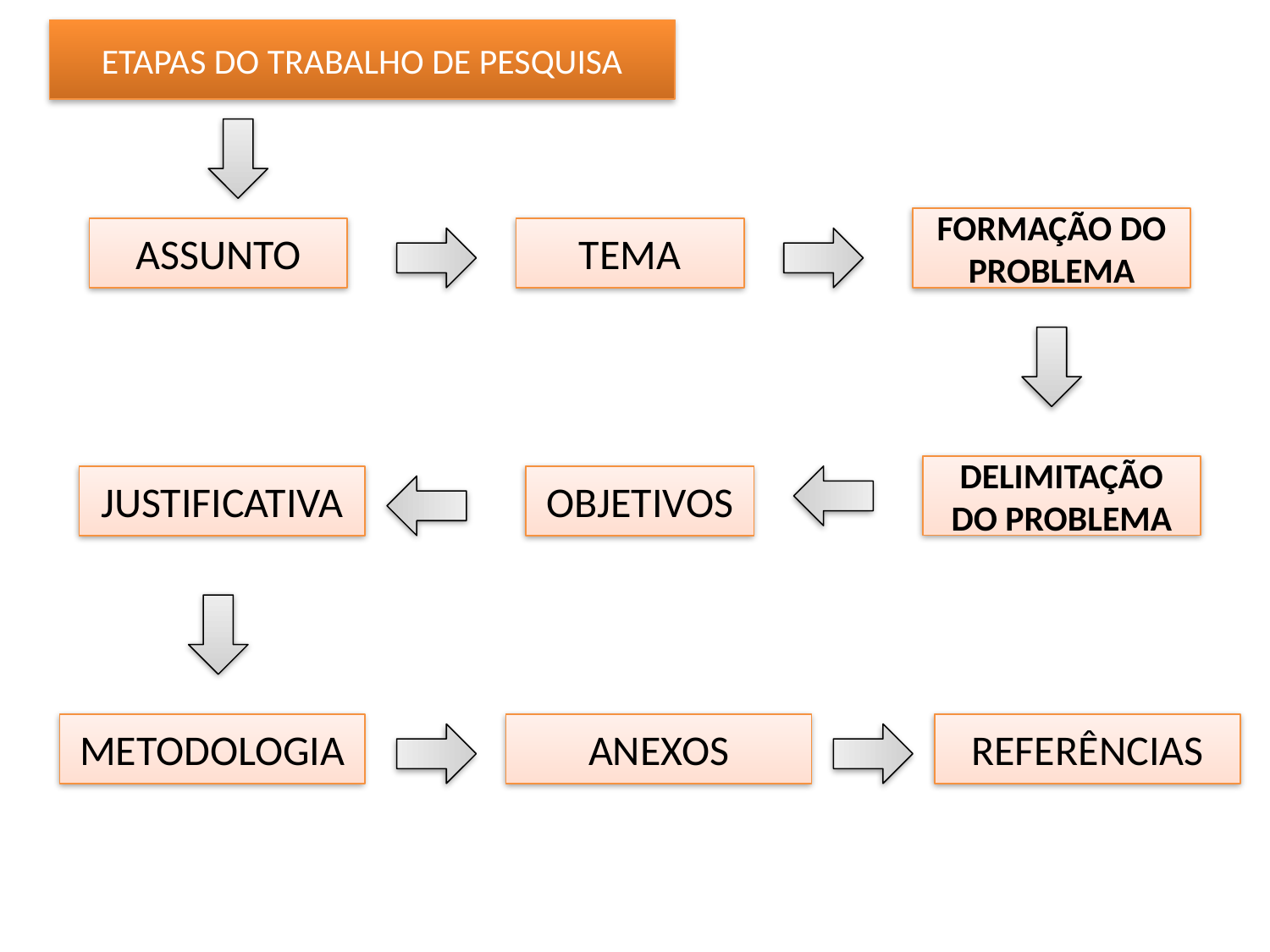

# ETAPAS DO TRABALHO DE PESQUISA

FORMAÇÃO DO PROBLEMA
ASSUNTO

TEMA

DELIMITAÇÃO DO PROBLEMA

JUSTIFICATIVA
OBJETIVOS

METODOLOGIA

ANEXOS

REFERÊNCIAS